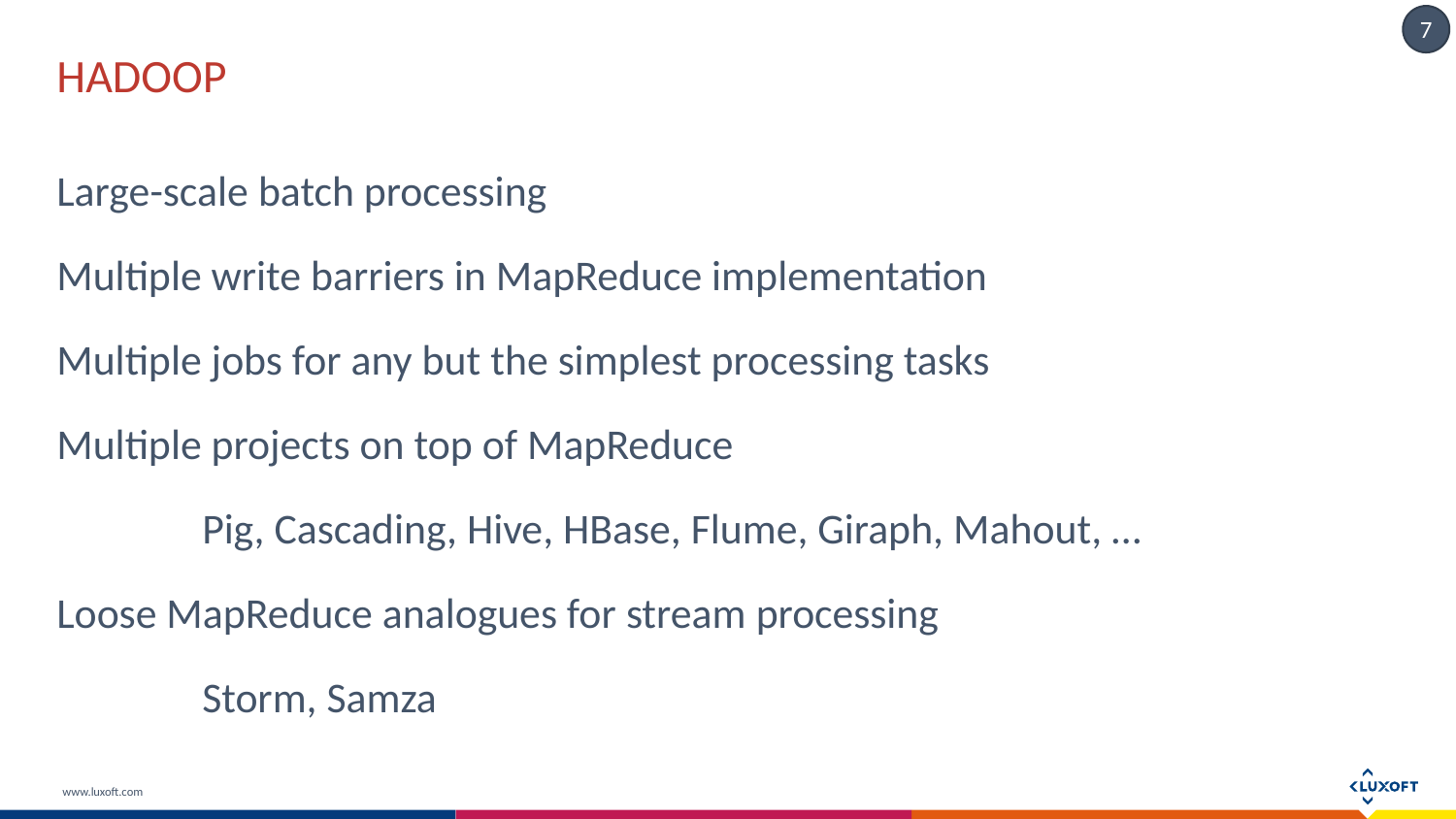

# HADOOP
Large-scale batch processing
Multiple write barriers in MapReduce implementation
Multiple jobs for any but the simplest processing tasks
Multiple projects on top of MapReduce
	Pig, Cascading, Hive, HBase, Flume, Giraph, Mahout, …
Loose MapReduce analogues for stream processing
	Storm, Samza